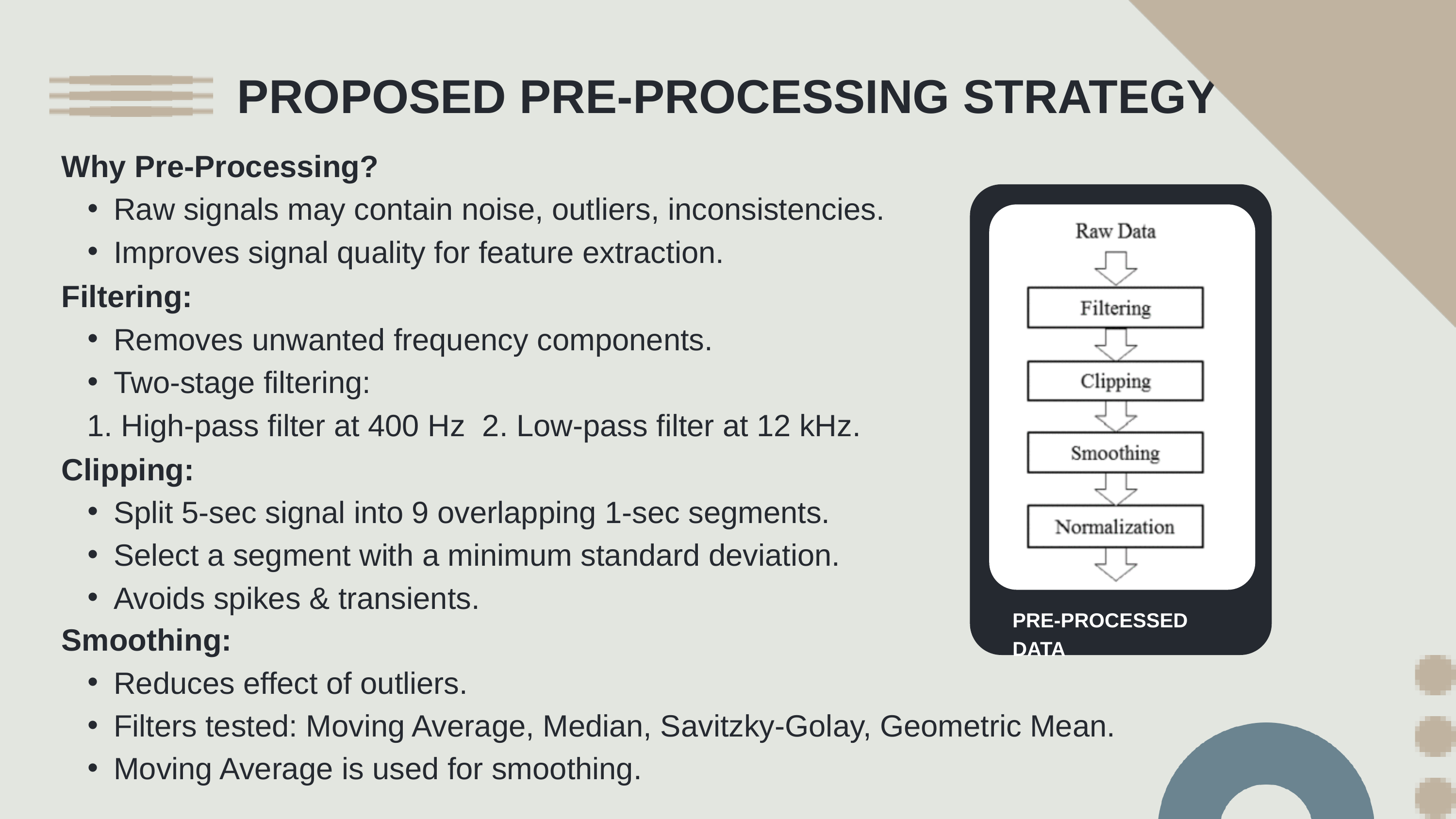

PROPOSED PRE-PROCESSING STRATEGY

Why Pre-Processing?
Raw signals may contain noise, outliers, inconsistencies.
Improves signal quality for feature extraction.

Filtering:
Removes unwanted frequency components.
Two-stage filtering:
   1. High-pass filter at 400 Hz  2. Low-pass filter at 12 kHz.
Clipping:
Split 5-sec signal into 9 overlapping 1-sec segments.
Select a segment with a minimum standard deviation.
Avoids spikes & transients.
PRE-PROCESSED DATA
Smoothing:
Reduces effect of outliers.
Filters tested: Moving Average, Median, Savitzky-Golay, Geometric Mean.
Moving Average is used for smoothing.